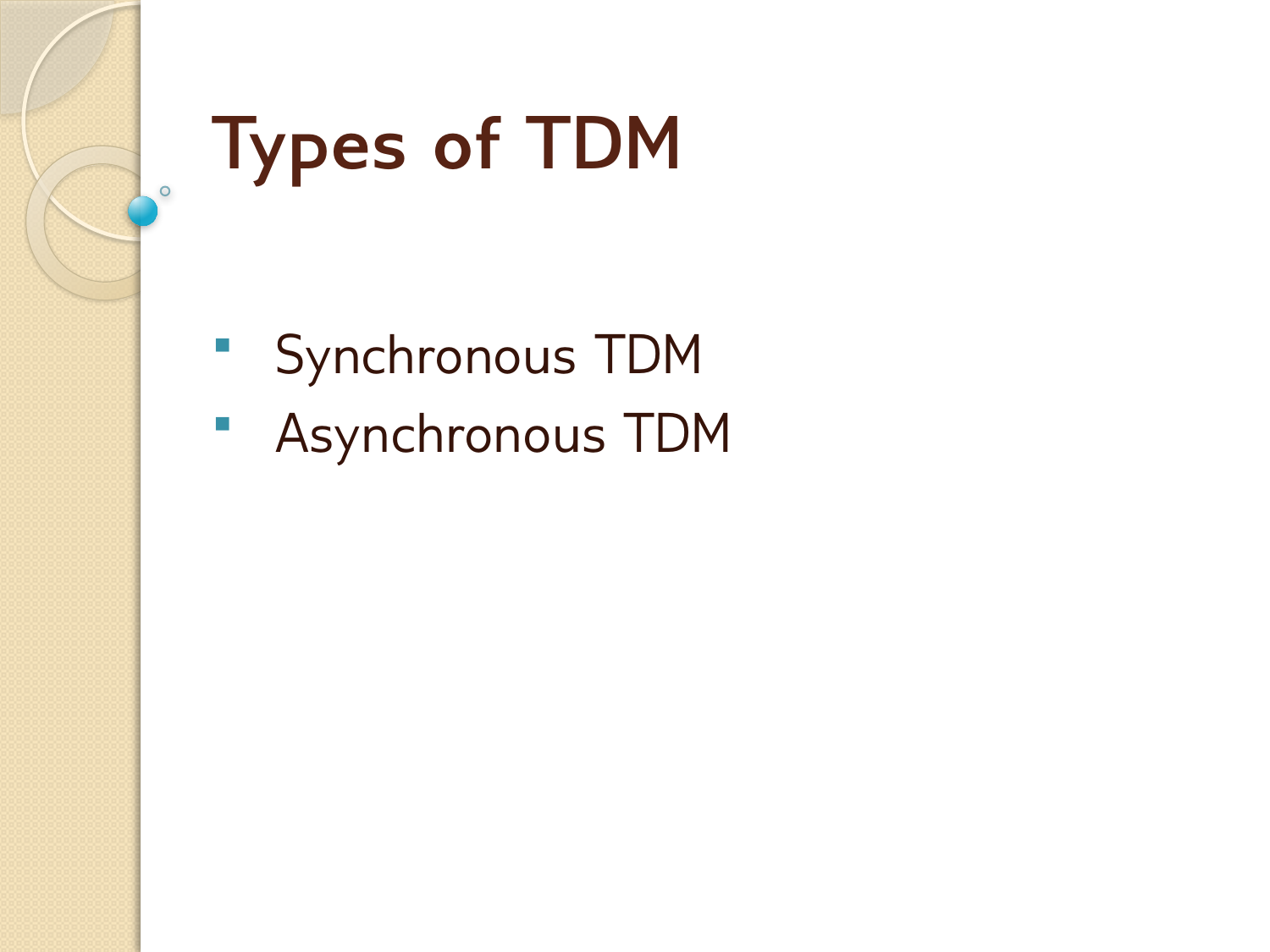

# Types of TDM
Synchronous TDM
Asynchronous TDM